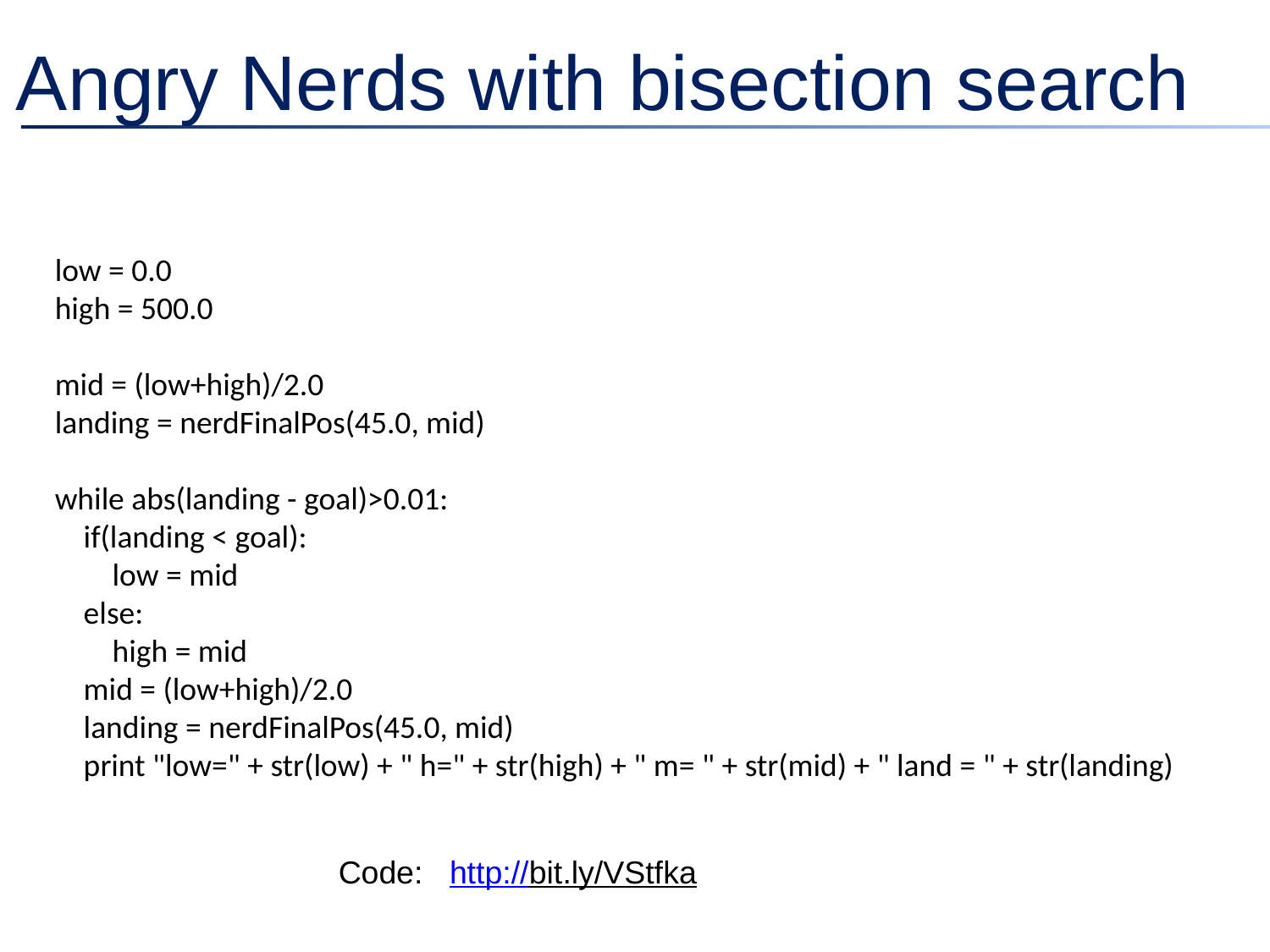

# Angry Nerds with bisection search
low = 0.0
high = 500.0

mid = (low+high)/2.0
landing = nerdFinalPos(45.0, mid)

while abs(landing - goal)>0.01:
    if(landing < goal):
        low = mid
    else:
        high = mid
    mid = (low+high)/2.0
    landing = nerdFinalPos(45.0, mid)
    print "low=" + str(low) + " h=" + str(high) + " m= " + str(mid) + " land = " + str(landing)

Code:   http://bit.ly/VStfka